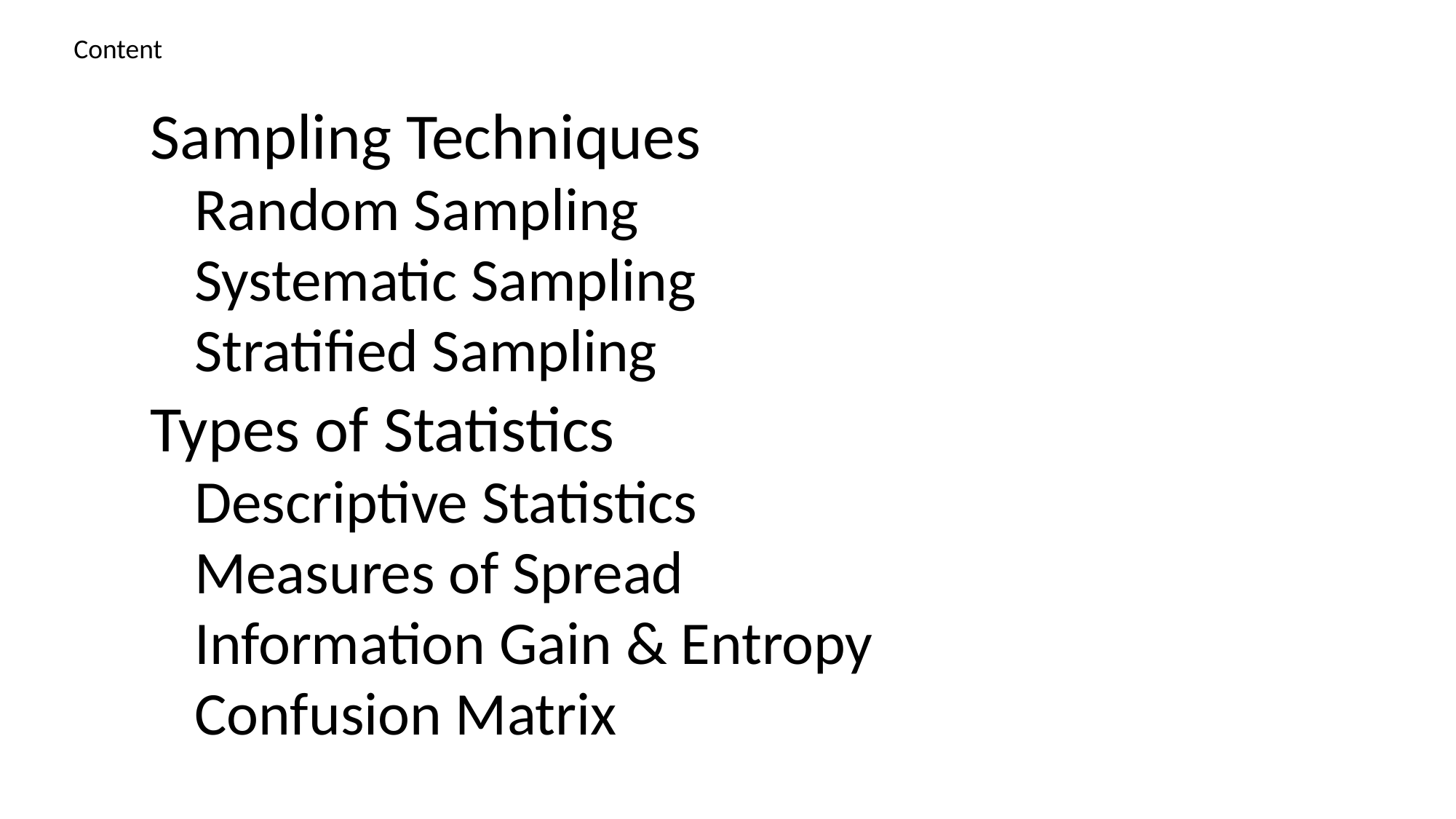

Content
Sampling Techniques
Random Sampling
Systematic Sampling
Stratified Sampling
Types of Statistics
Descriptive Statistics
Measures of Spread
Information Gain & Entropy
Confusion Matrix